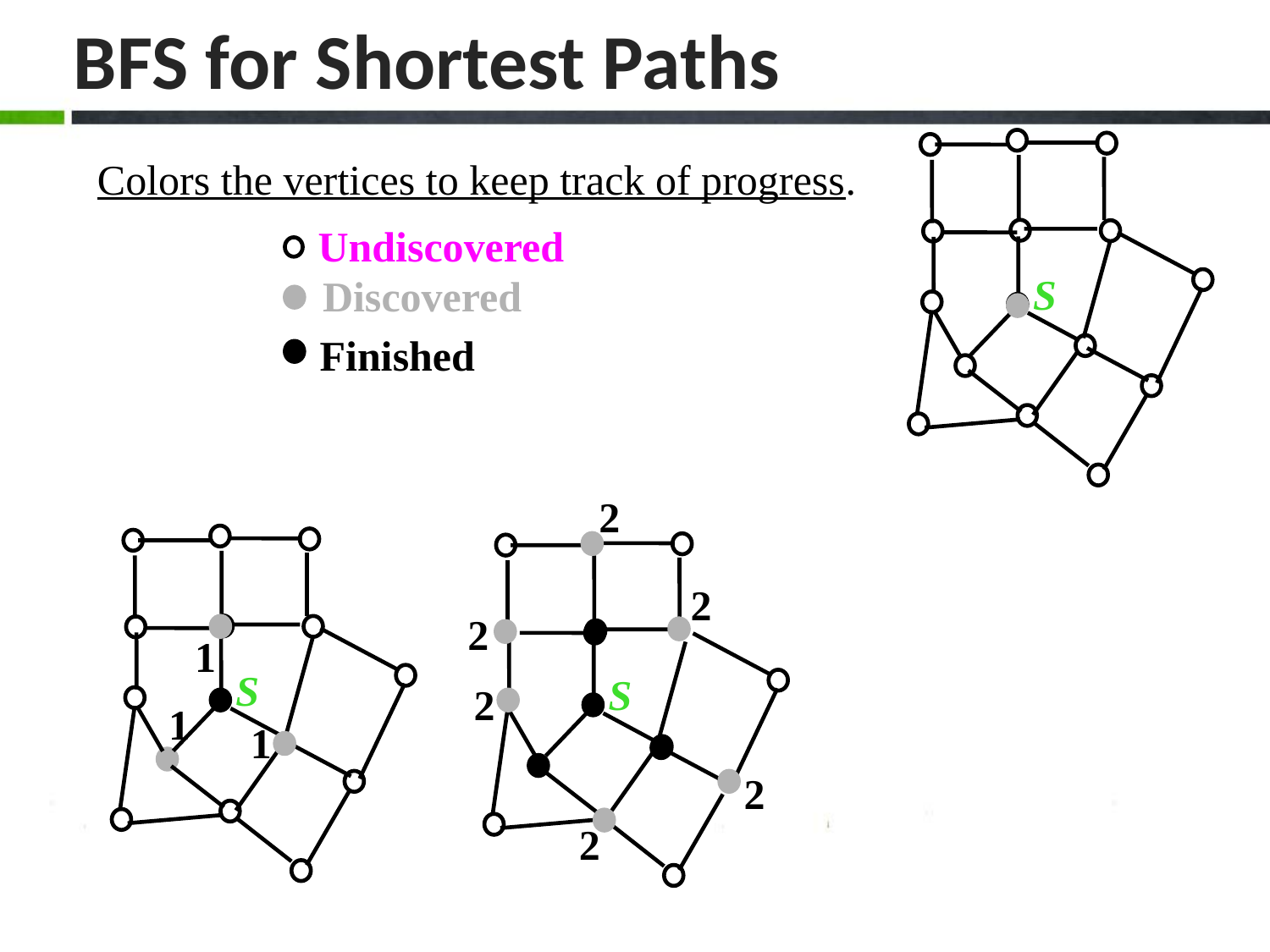

# BFS for Shortest Paths

S

Colors the vertices to keep track of progress.

Undiscovered

Discovered

Finished

2

2
2

S

2

2

2

1

S

1

1